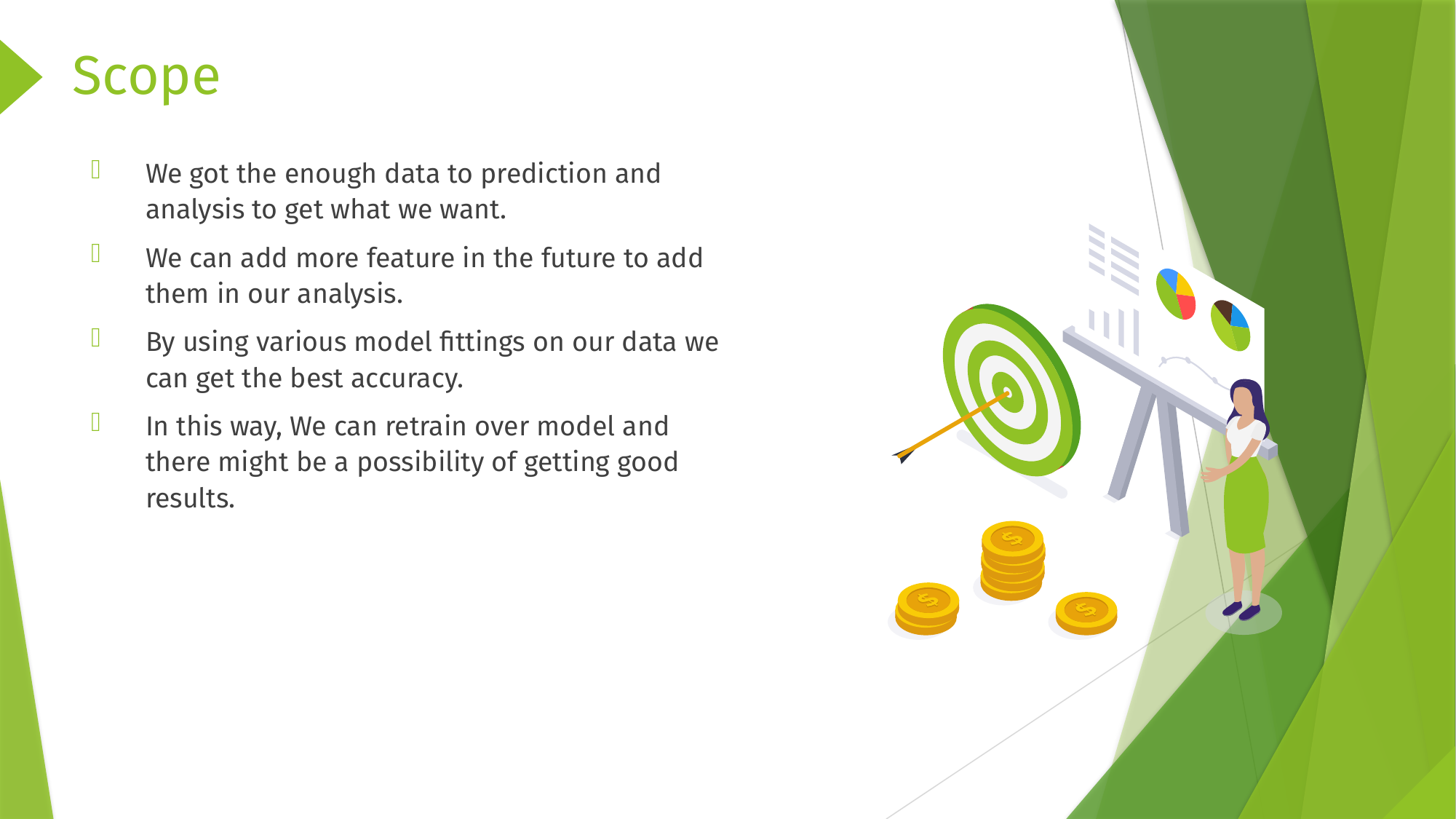

# Scope
We got the enough data to prediction and analysis to get what we want.
We can add more feature in the future to add them in our analysis.
By using various model fittings on our data we can get the best accuracy.
In this way, We can retrain over model and there might be a possibility of getting good results.